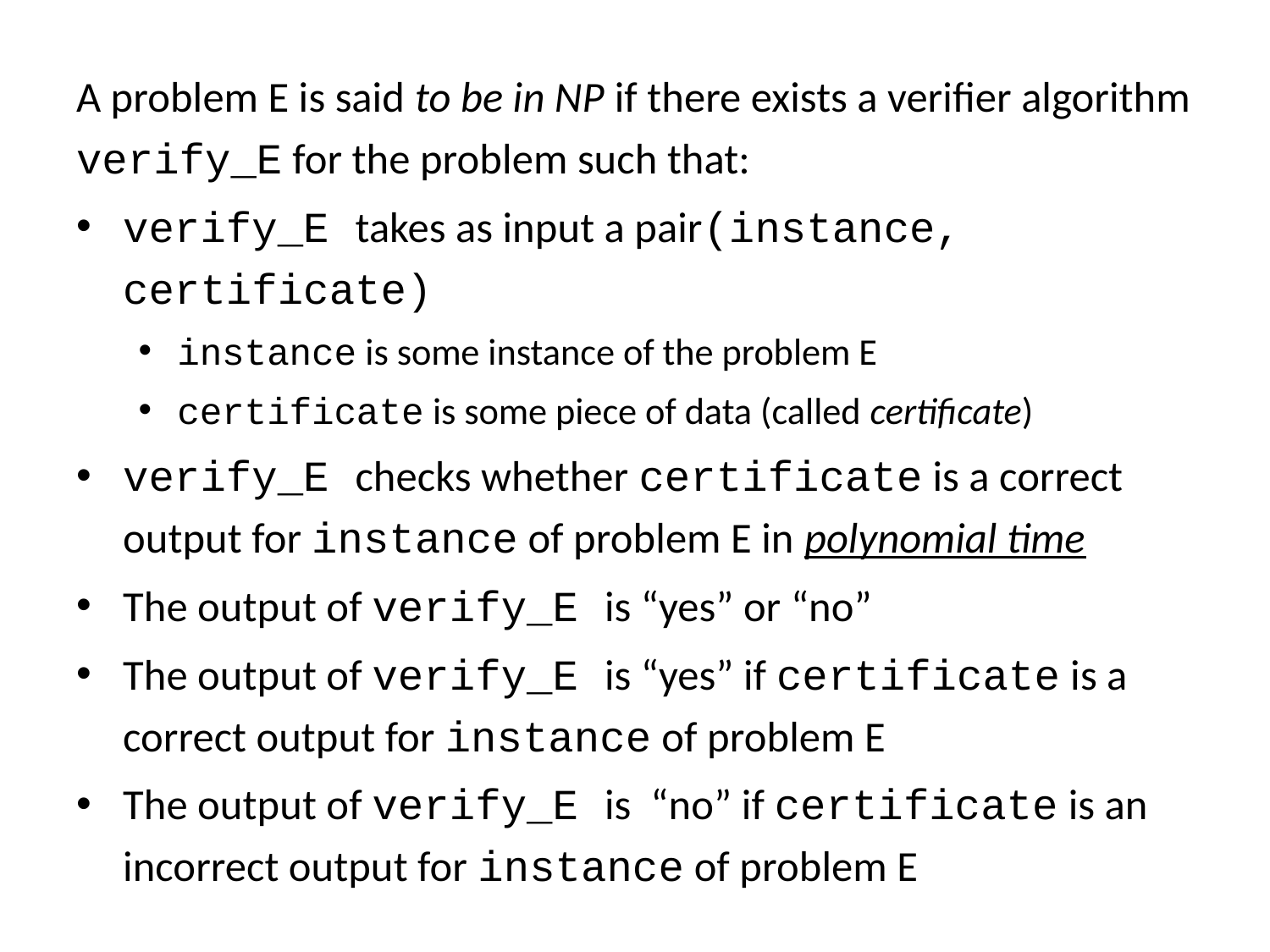

A problem E is said to be in NP if there exists a verifier algorithm verify_E for the problem such that:
verify_E takes as input a pair(instance, certificate)
instance is some instance of the problem E
certificate is some piece of data (called certificate)
verify_E checks whether certificate is a correct output for instance of problem E in polynomial time
The output of verify_E is “yes” or “no”
The output of verify_E is “yes” if certificate is a correct output for instance of problem E
The output of verify_E is  “no” if certificate is an incorrect output for instance of problem E